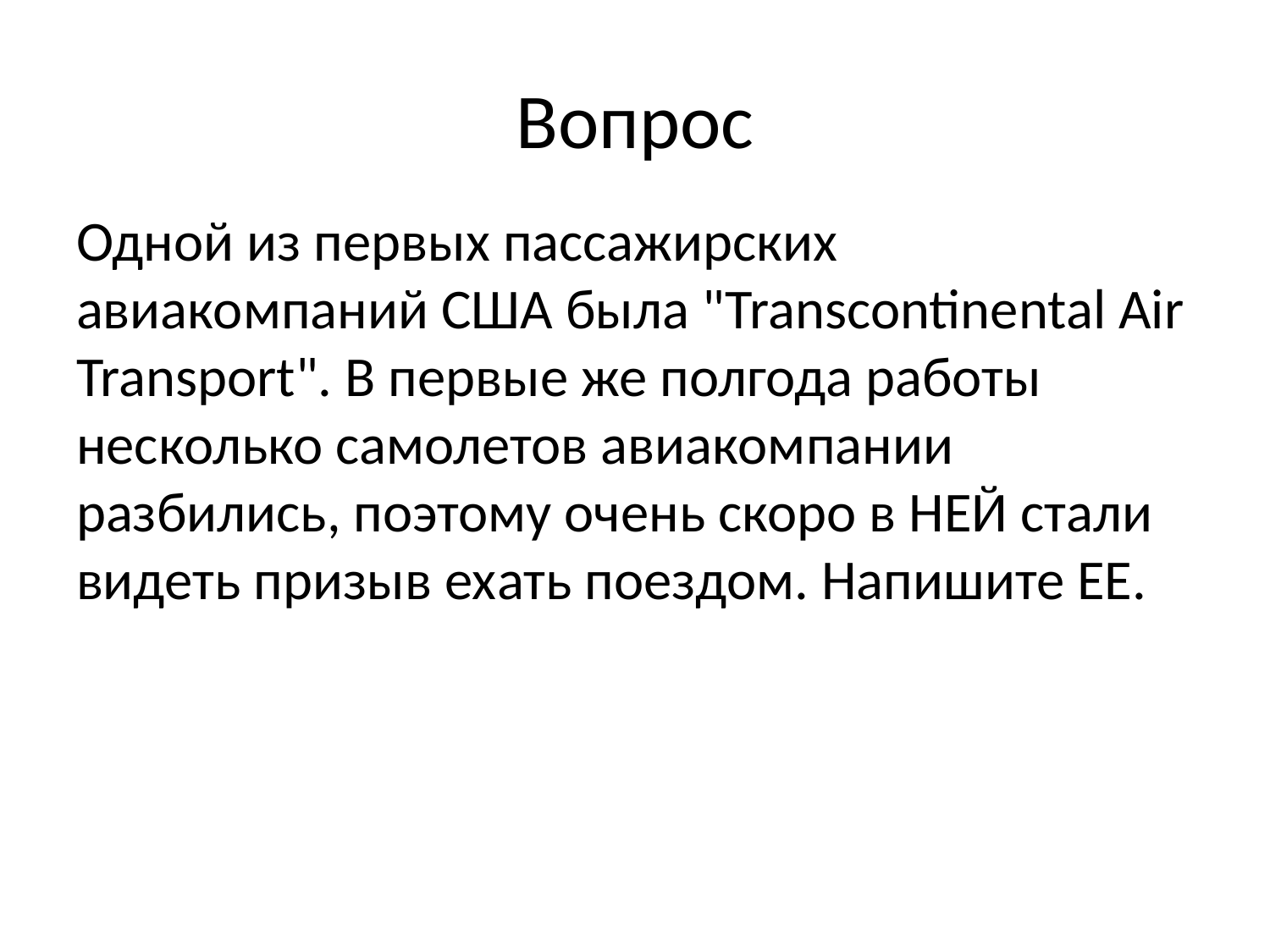

# Вопрос
Одной из первых пассажирских авиакомпаний США была "Transcontinental Air Transport". В первые же полгода работы несколько самолетов авиакомпании разбились, поэтому очень скоро в НЕЙ стали видеть призыв ехать поездом. Напишите ЕЕ.